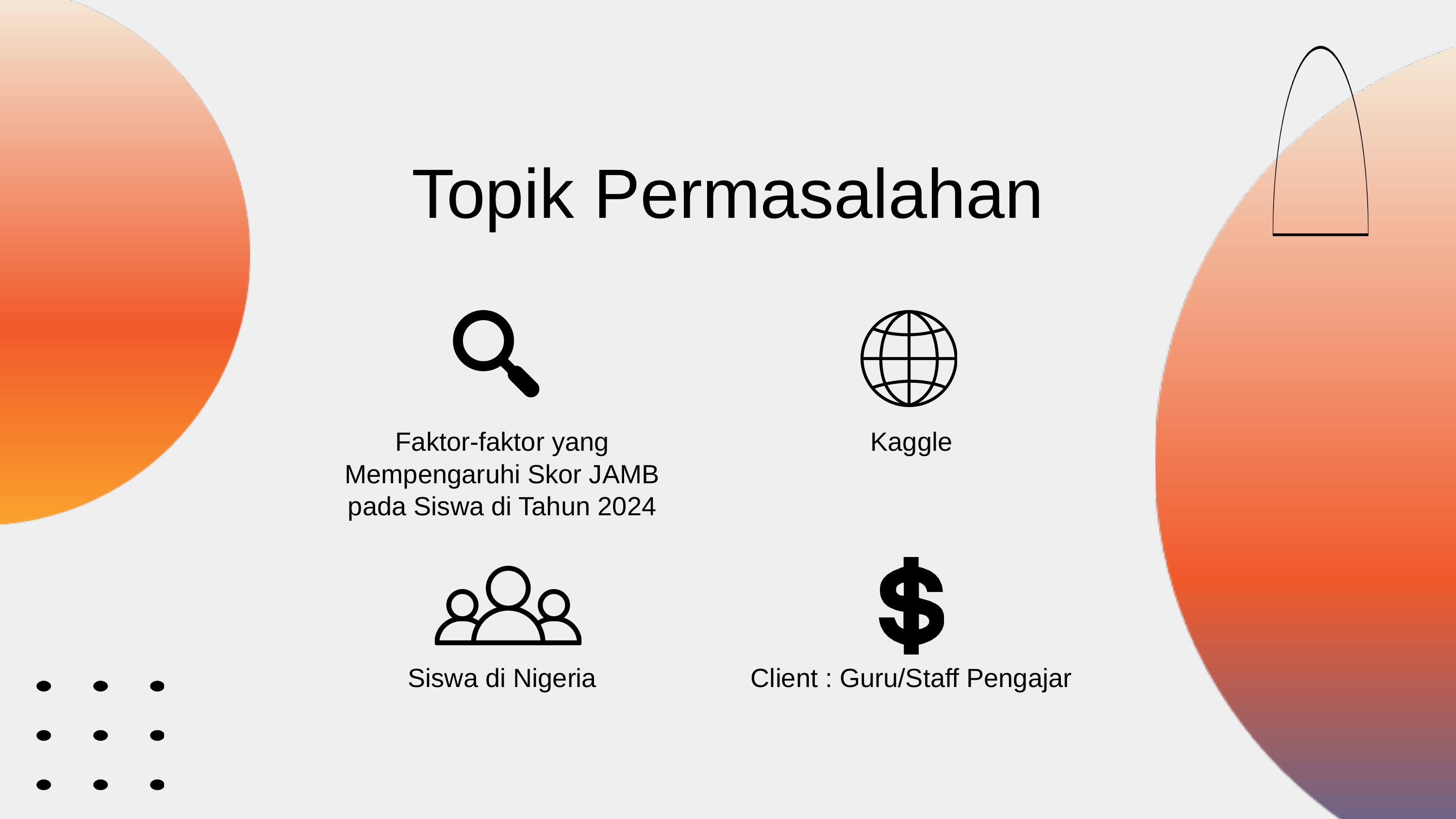

Topik Permasalahan

Faktor-faktor yang Mempengaruhi Skor JAMB pada Siswa di Tahun 2024

Kaggle

Siswa di Nigeria
Client : Guru/Staff Pengajar